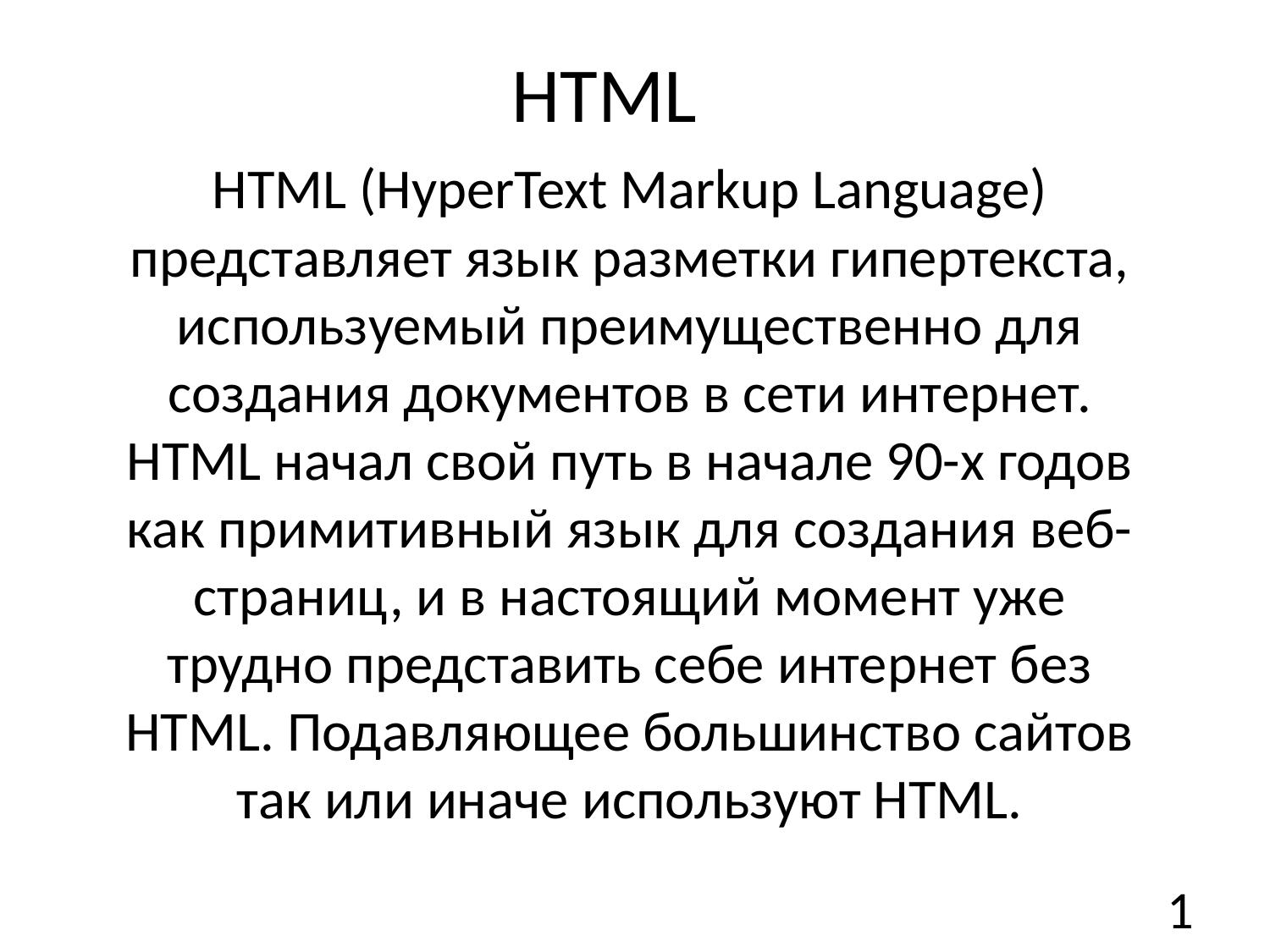

# HTML
HTML (HyperText Markup Language) представляет язык разметки гипертекста, используемый преимущественно для создания документов в сети интернет. HTML начал свой путь в начале 90-х годов как примитивный язык для создания веб-страниц, и в настоящий момент уже трудно представить себе интернет без HTML. Подавляющее большинство сайтов так или иначе используют HTML.

1